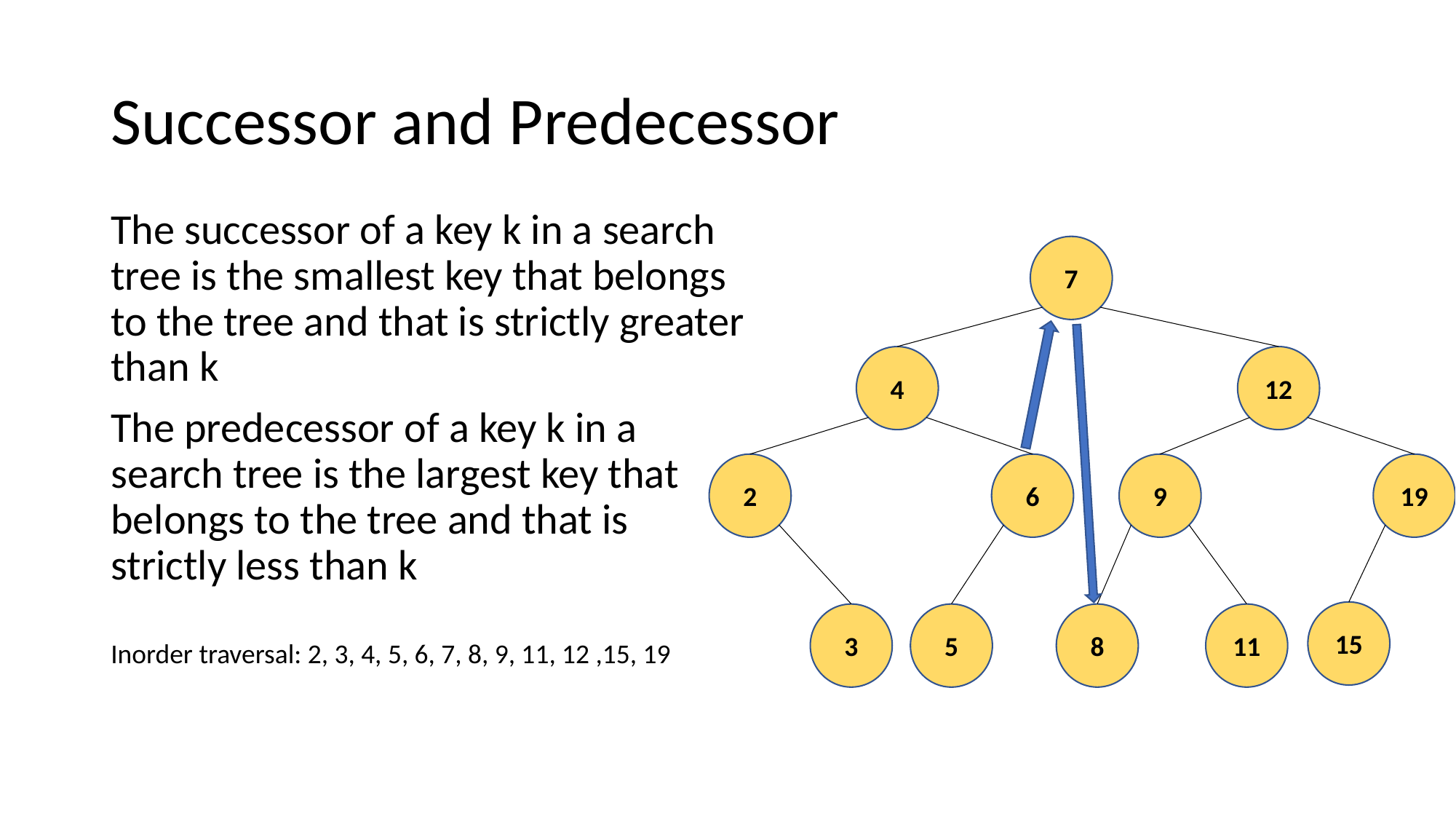

# Successor and Predecessor
The successor of a key k in a search tree is the smallest key that belongs to the tree and that is strictly greater than k
The predecessor of a key k in a search tree is the largest key that belongs to the tree and that is strictly less than k
7
4
12
2
6
9
19
15
3
5
8
11

Inorder traversal: 2, 3, 4, 5, 6, 7, 8, 9, 11, 12 ,15, 19